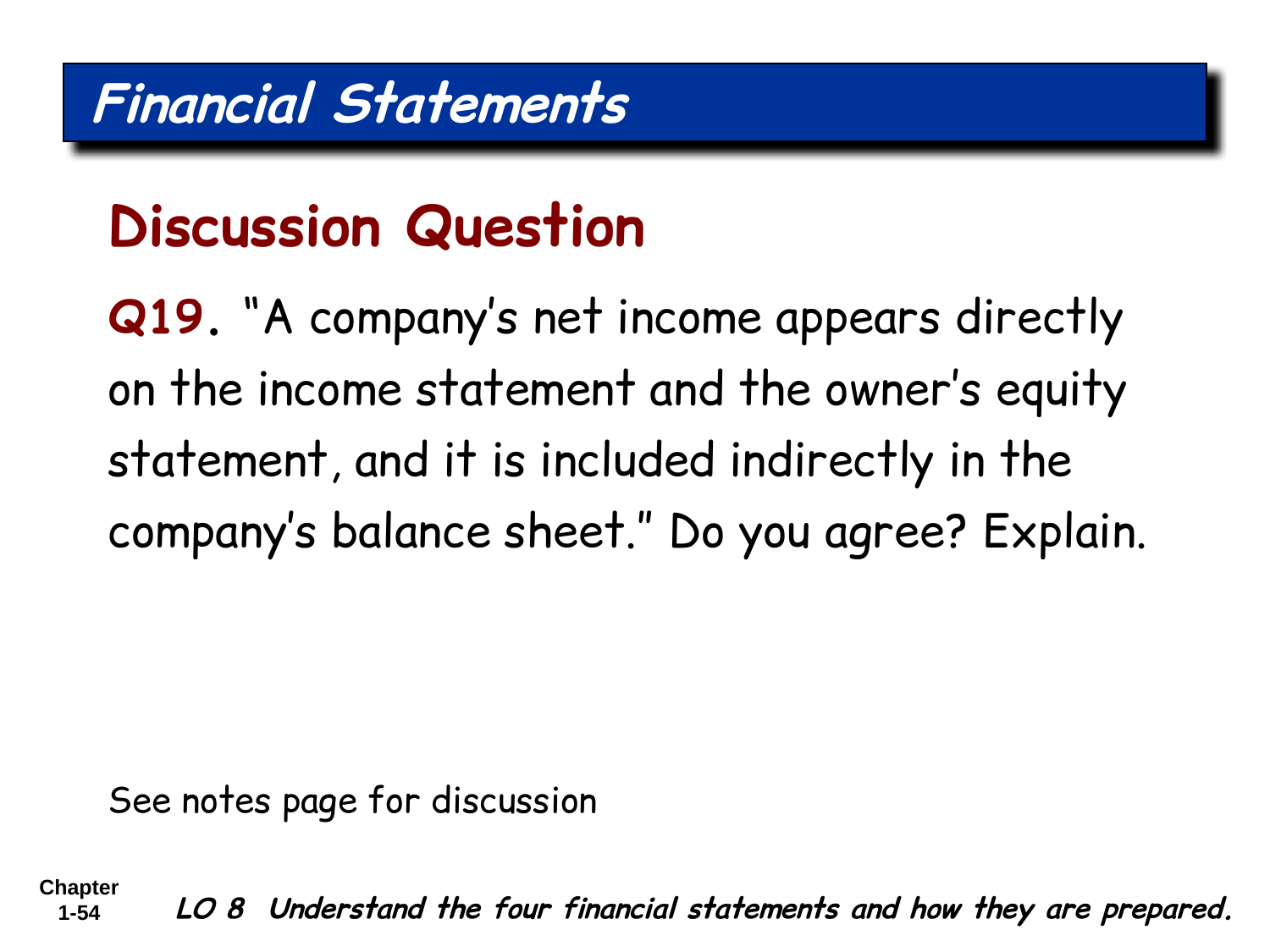

# Financial Statements
Discussion Question
Q19. “A company’s net income appears directly on the income statement and the owner’s equity statement, and it is included indirectly in the company’s balance sheet.” Do you agree? Explain.

See notes page for discussion
LO 8  Understand the four financial statements and how they are prepared.